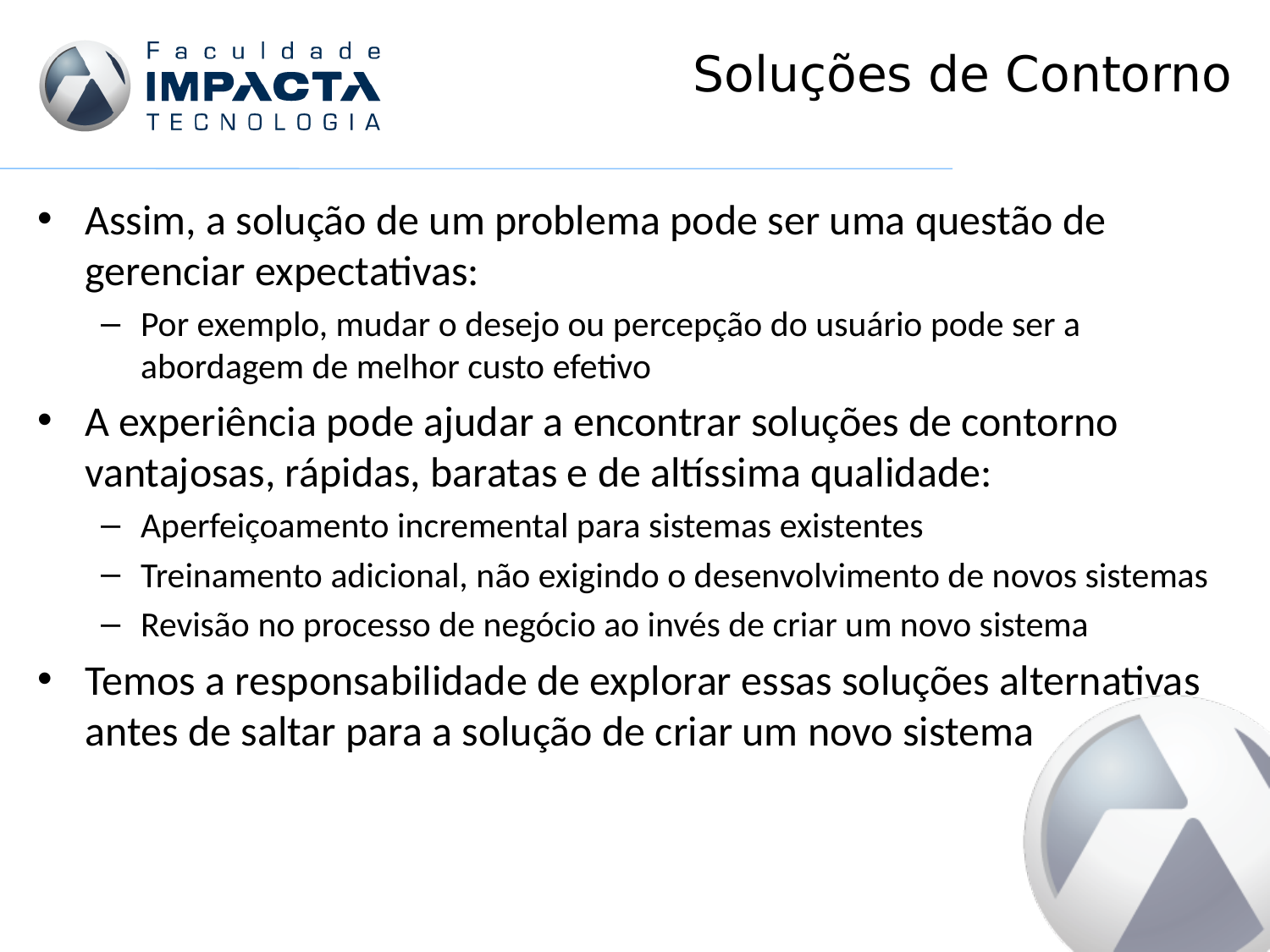

# Soluções de Contorno
Assim, a solução de um problema pode ser uma questão de gerenciar expectativas:
Por exemplo, mudar o desejo ou percepção do usuário pode ser a abordagem de melhor custo efetivo
A experiência pode ajudar a encontrar soluções de contorno vantajosas, rápidas, baratas e de altíssima qualidade:
Aperfeiçoamento incremental para sistemas existentes
Treinamento adicional, não exigindo o desenvolvimento de novos sistemas
Revisão no processo de negócio ao invés de criar um novo sistema
Temos a responsabilidade de explorar essas soluções alternativas antes de saltar para a solução de criar um novo sistema